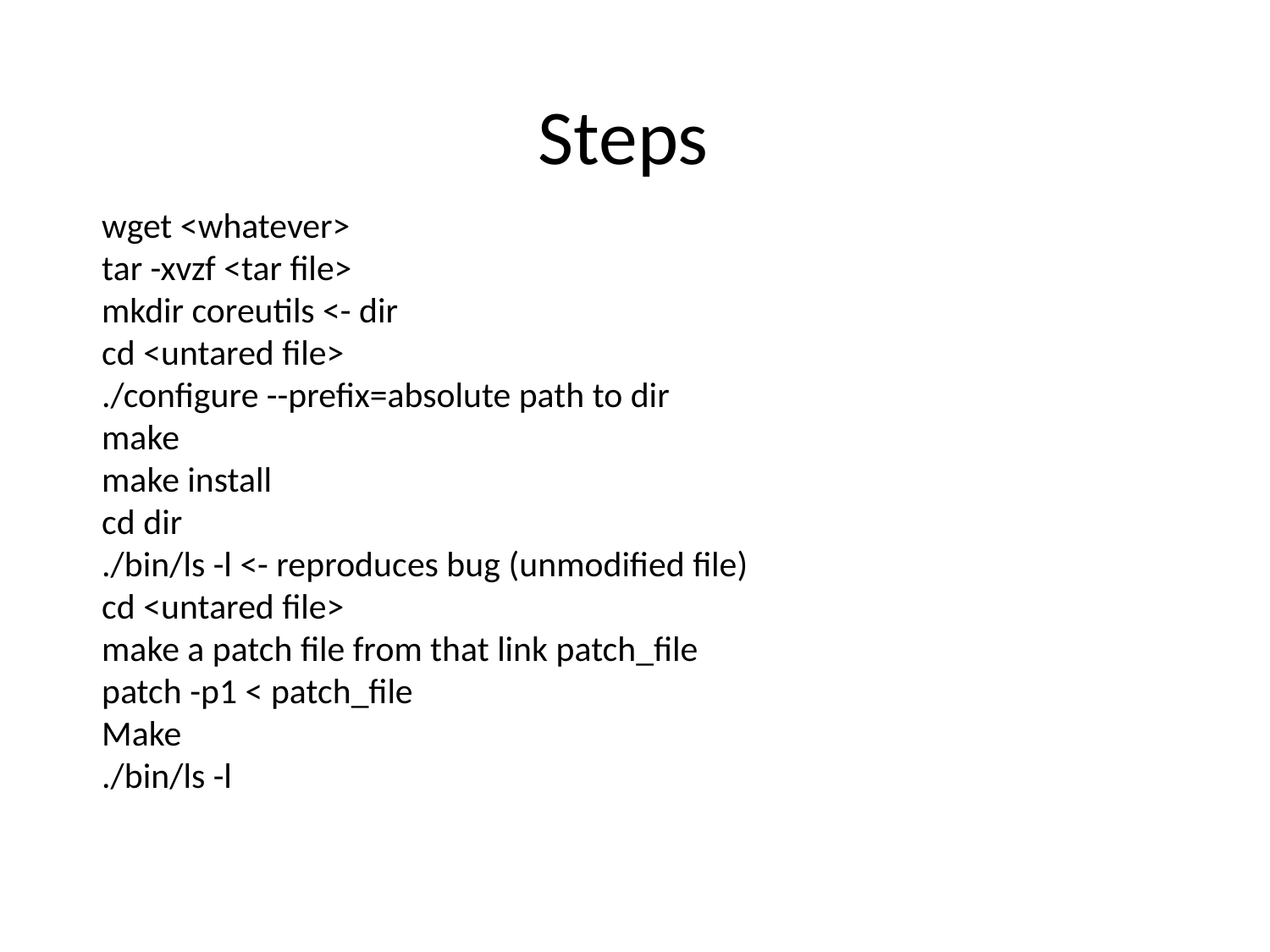

# Steps
wget <whatever>
tar -xvzf <tar file>
mkdir coreutils <- dir
cd <untared file>
./configure --prefix=absolute path to dir
make
make install
cd dir
./bin/ls -l <- reproduces bug (unmodified file)
cd <untared file>
make a patch file from that link patch_file
patch -p1 < patch_file
Make
./bin/ls -l